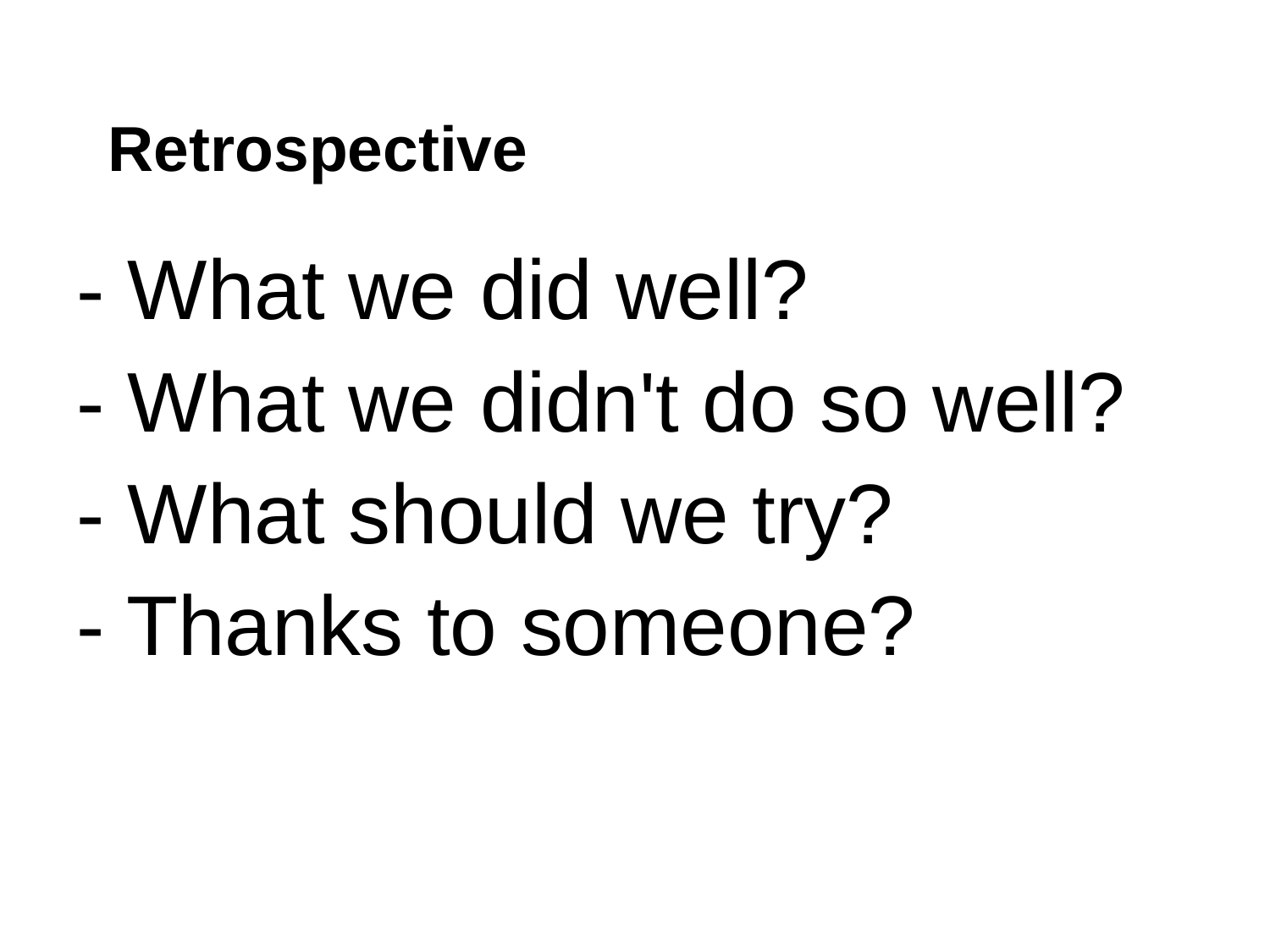

# Retrospective
- What we did well?
- What we didn't do so well?
- What should we try?
- Thanks to someone?